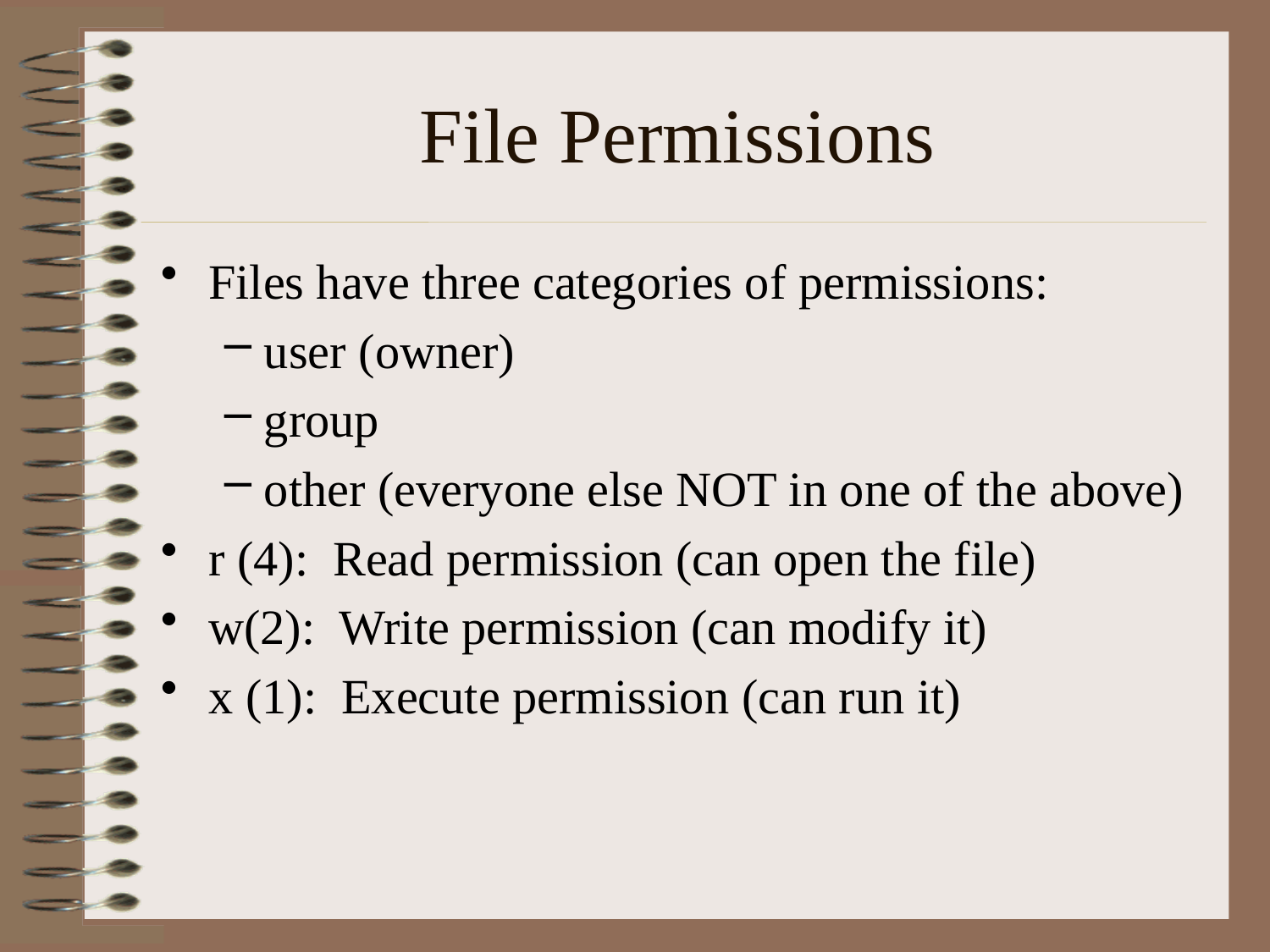

# File Permissions
Files have three categories of permissions:
user (owner)
group
other (everyone else NOT in one of the above)
r (4):  Read permission (can open the file)
w(2):  Write permission (can modify it)
x (1):  Execute permission (can run it)